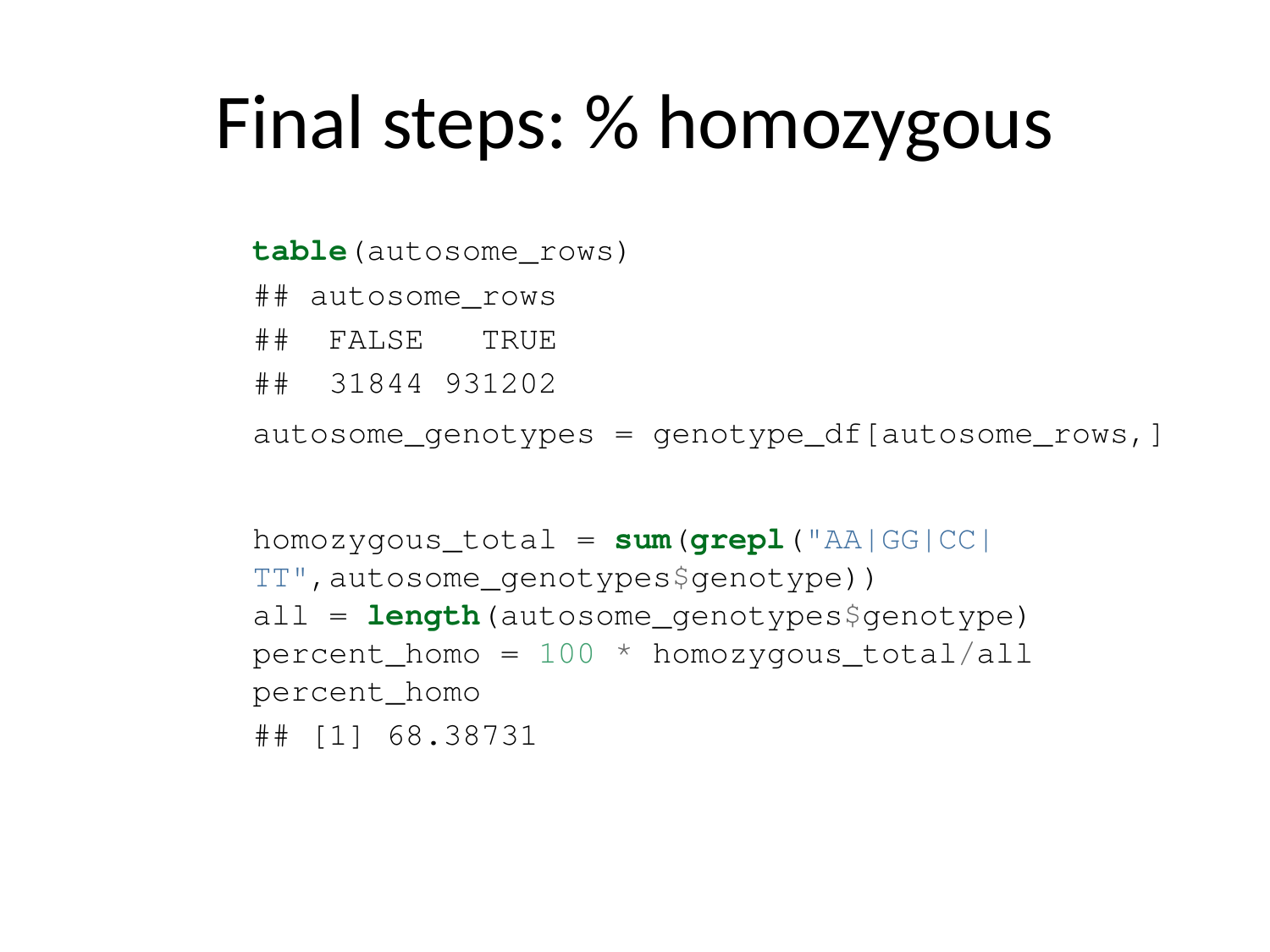

# Final steps: % homozygous
table(autosome_rows)
## autosome_rows
##  FALSE   TRUE
##  31844 931202
autosome_genotypes = genotype_df[autosome_rows,]
homozygous_total = sum(grepl("AA|GG|CC|TT",autosome_genotypes$genotype))
all = length(autosome_genotypes$genotype)
percent_homo = 100 * homozygous_total/all
percent_homo
## [1] 68.38731